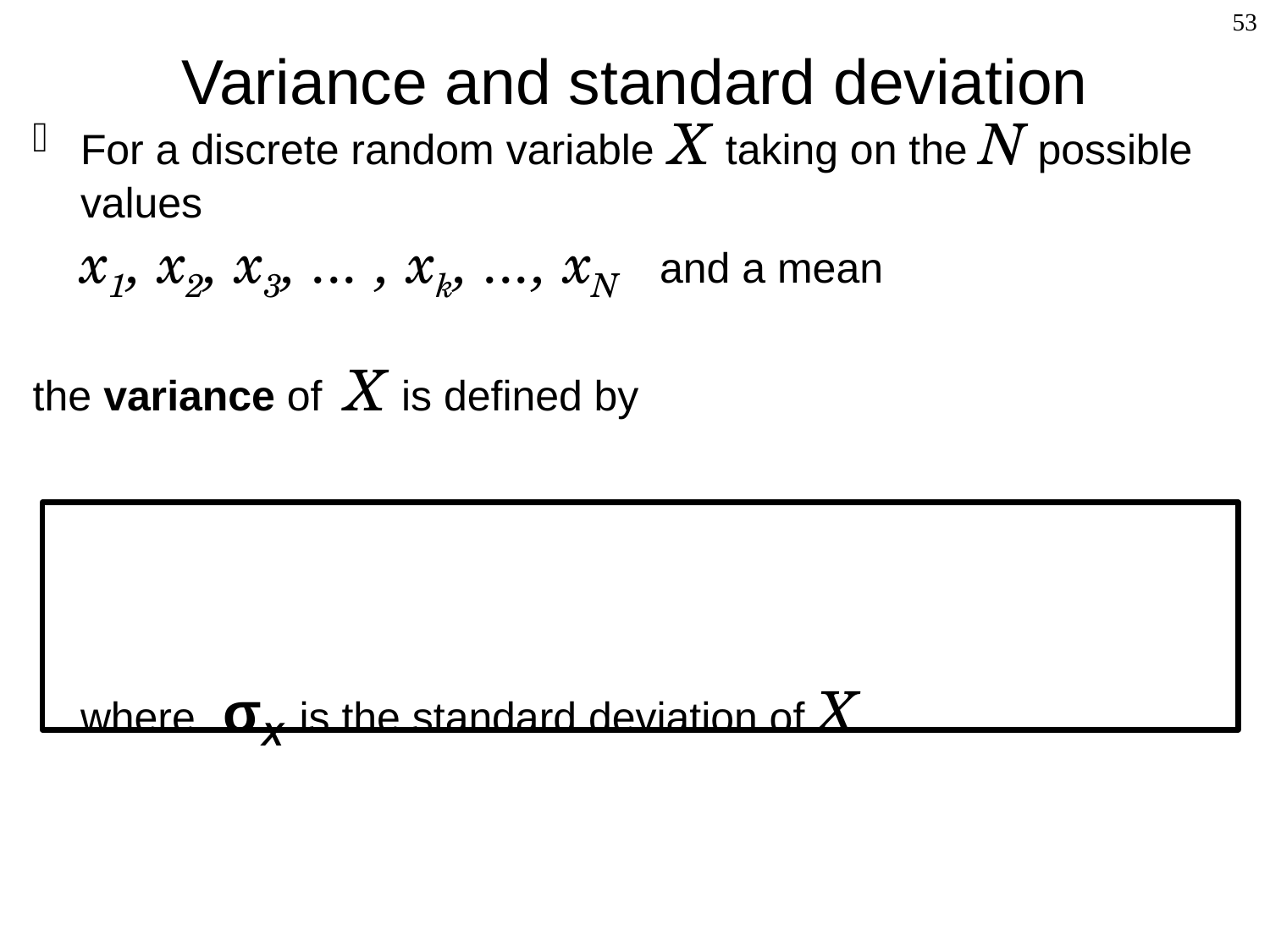

Variance and standard deviation
53
For a discrete random variable X taking on the N possible values
	x1, x2, x3, ... , xk, ..., xN   and a mean

the variance of  X is defined by

	where  σX is the standard deviation of X